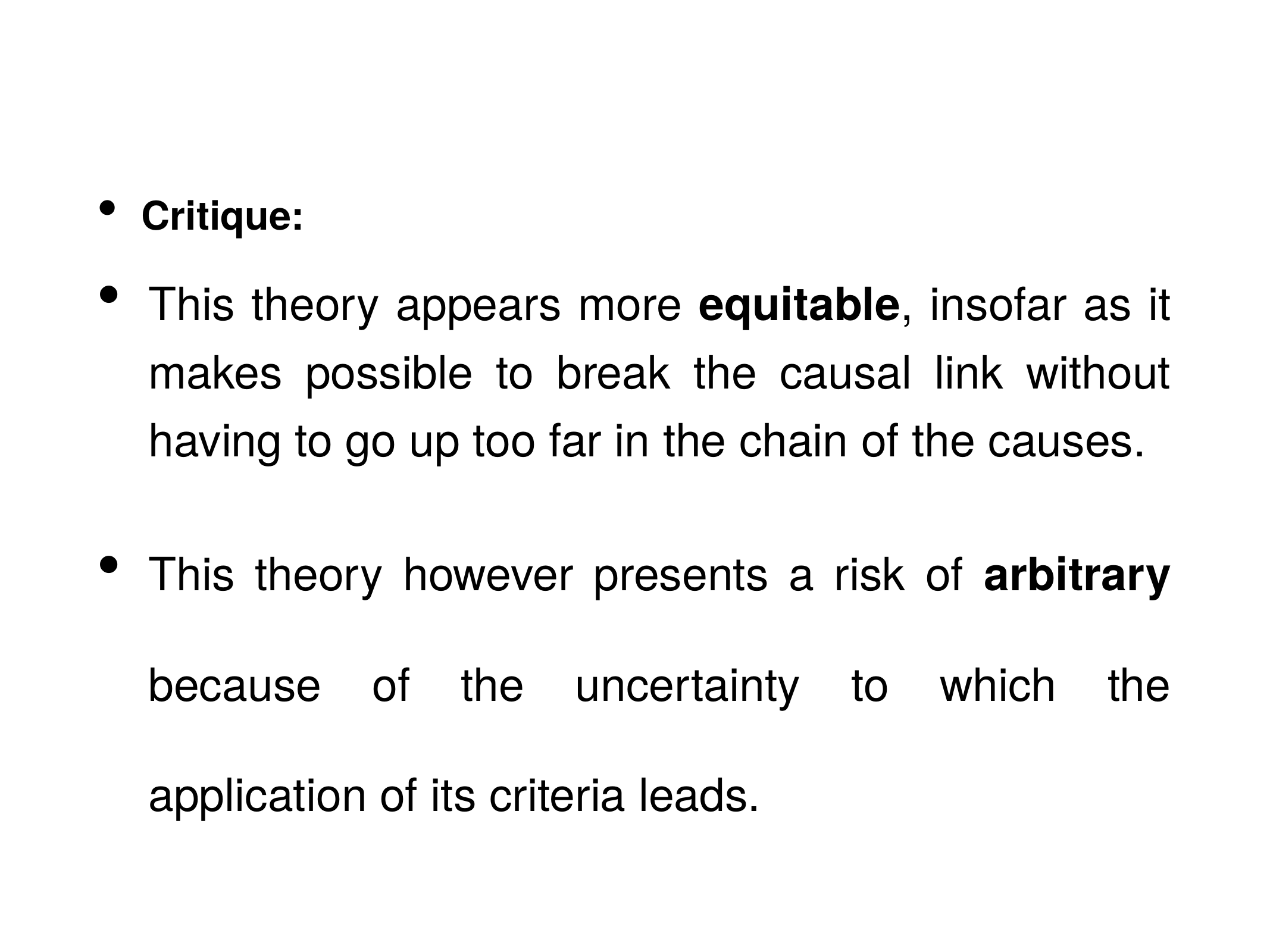

Critique:
This theory appears more equitable, insofar as it makes possible to break the causal link without having to go up too far in the chain of the causes.
This theory however presents a risk of arbitrary because of the uncertainty to which the application of its criteria leads.